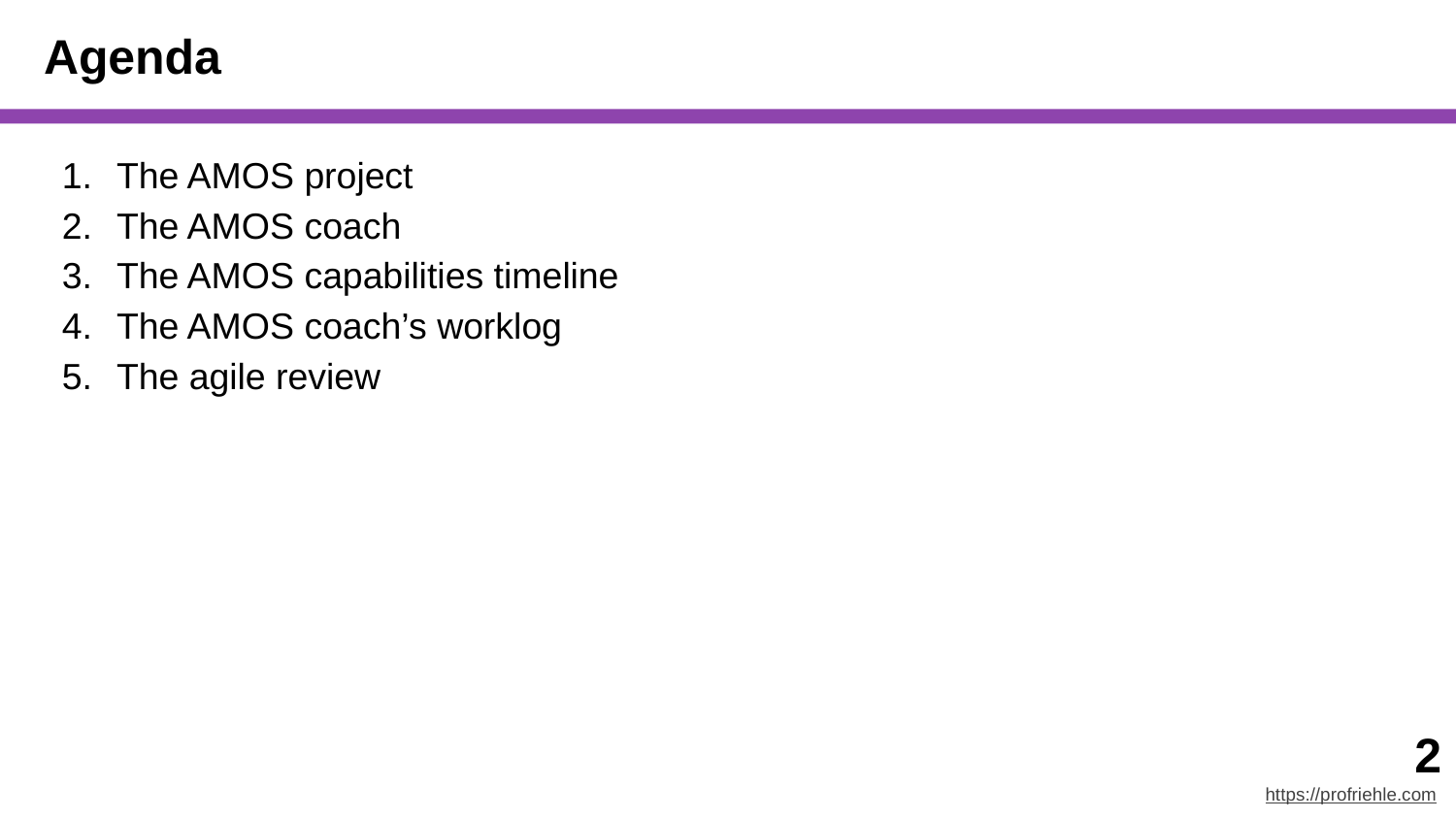

# Agenda
The AMOS project
The AMOS coach
The AMOS capabilities timeline
The AMOS coach’s worklog
The agile review

2
https://profriehle.com